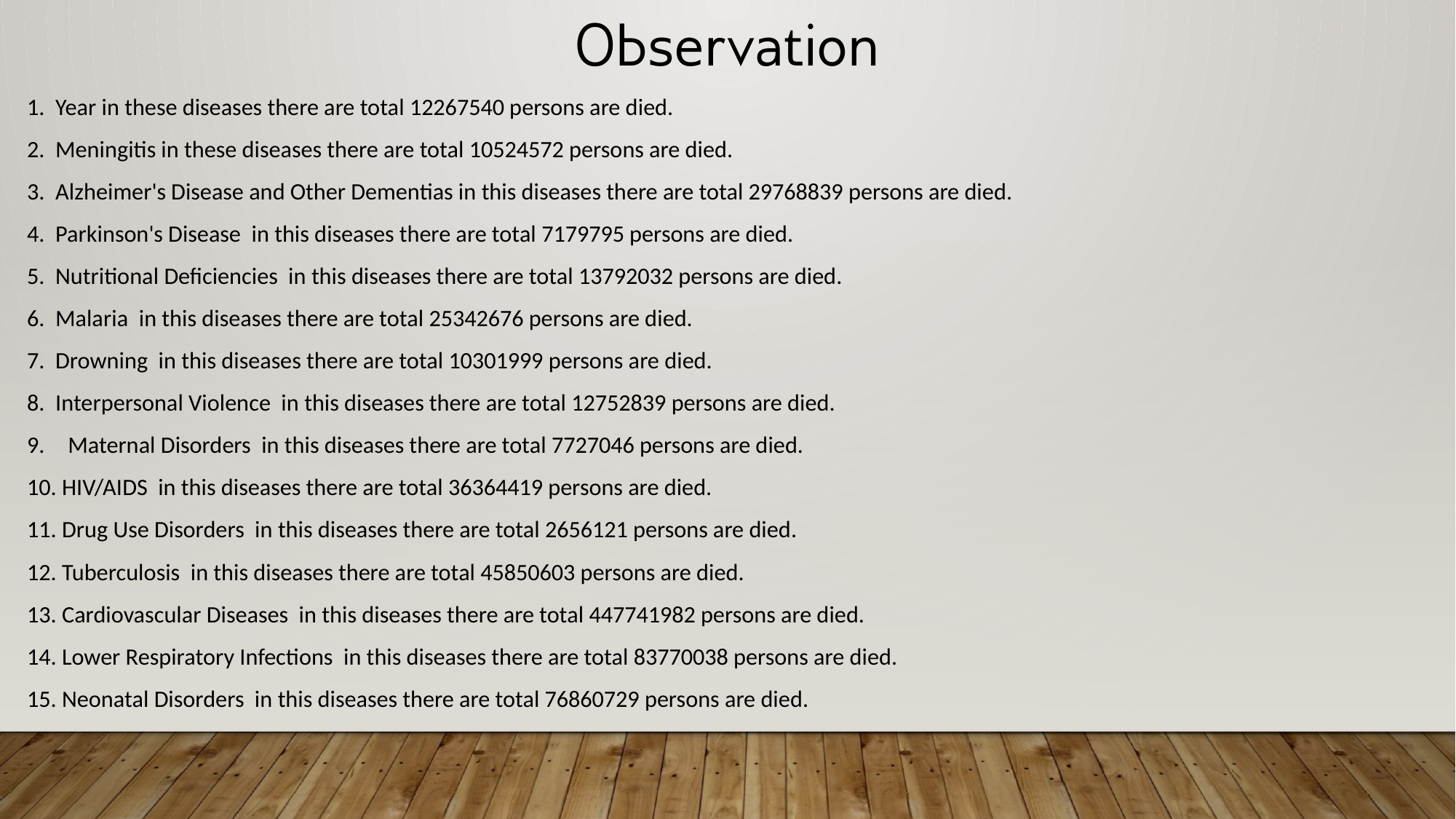

Observation
1.  Year in these diseases there are total 12267540 persons are died.
2.  Meningitis in these diseases there are total 10524572 persons are died.
3.  Alzheimer's Disease and Other Dementias in this diseases there are total 29768839 persons are died.
4.  Parkinson's Disease  in this diseases there are total 7179795 persons are died.
5.  Nutritional Deficiencies  in this diseases there are total 13792032 persons are died.
6.  Malaria  in this diseases there are total 25342676 persons are died.
7.  Drowning  in this diseases there are total 10301999 persons are died.
8.  Interpersonal Violence  in this diseases there are total 12752839 persons are died.
Maternal Disorders  in this diseases there are total 7727046 persons are died.
10. HIV/AIDS  in this diseases there are total 36364419 persons are died.
11. Drug Use Disorders  in this diseases there are total 2656121 persons are died.
12. Tuberculosis  in this diseases there are total 45850603 persons are died.
13. Cardiovascular Diseases  in this diseases there are total 447741982 persons are died.
14. Lower Respiratory Infections  in this diseases there are total 83770038 persons are died.
15. Neonatal Disorders  in this diseases there are total 76860729 persons are died.